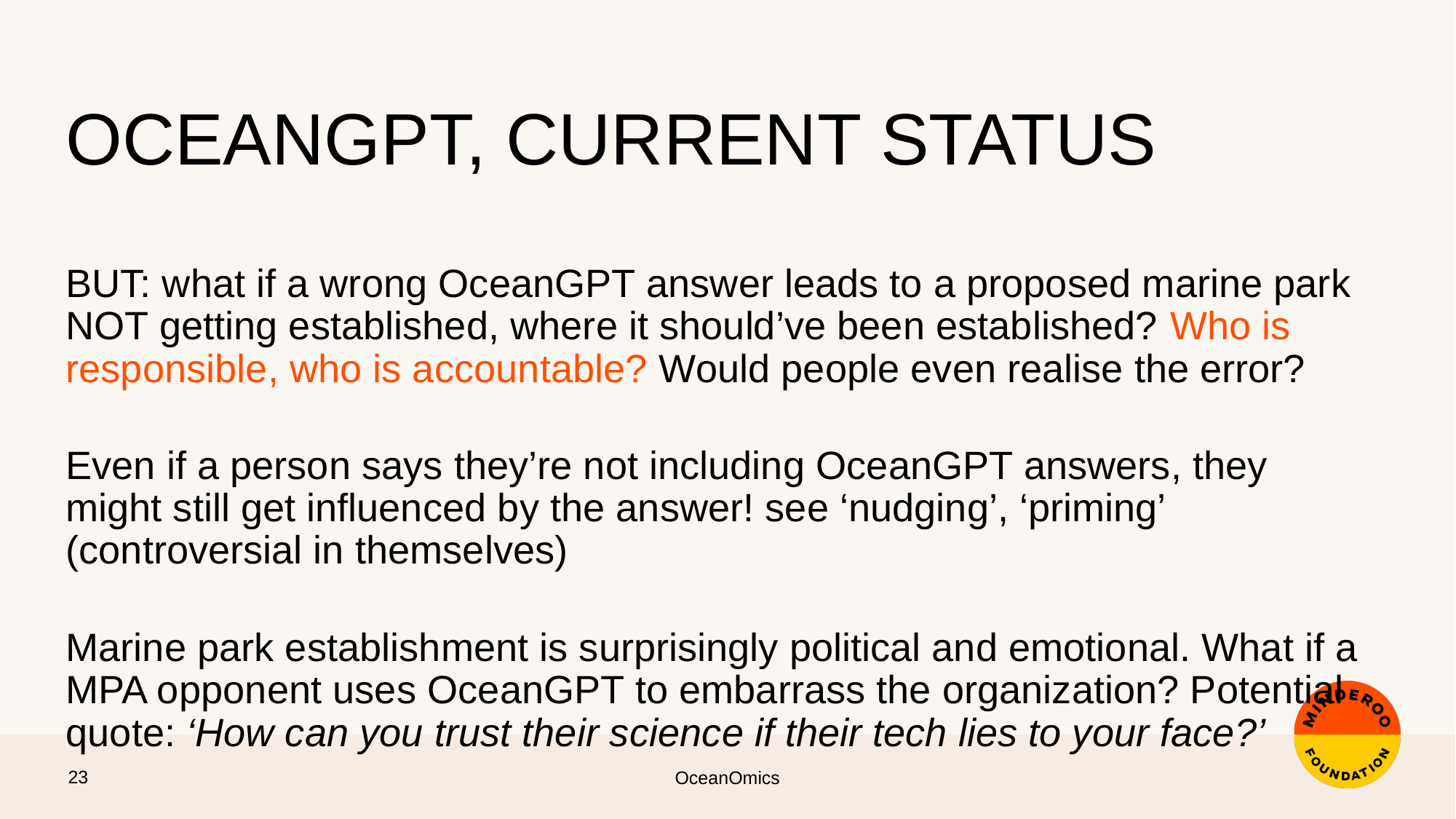

OCEANGPT, current status
BUT: what if a wrong OceanGPT answer leads to a proposed marine park NOT getting established, where it should’ve been established? Who is responsible, who is accountable? Would people even realise the error?

Even if a person says they’re not including OceanGPT answers, they might still get influenced by the answer! see ‘nudging’, ‘priming’ (controversial in themselves)

Marine park establishment is surprisingly political and emotional. What if a MPA opponent uses OceanGPT to embarrass the organization? Potential quote: ‘How can you trust their science if their tech lies to your face?’

OceanOmics